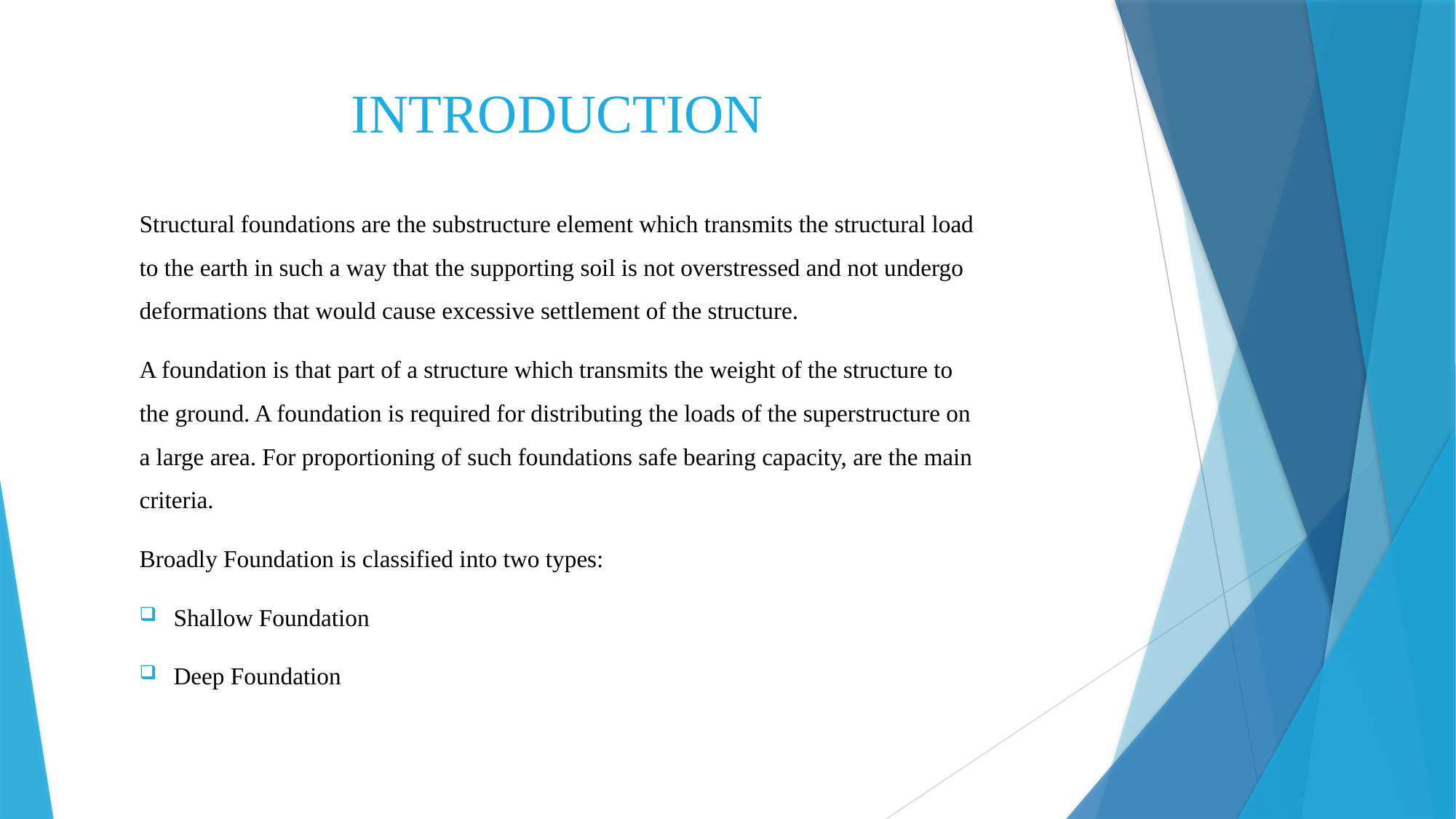

# INTRODUCTION
Structural foundations are the substructure element which transmits the structural load to the earth in such a way that the supporting soil is not overstressed and not undergo deformations that would cause excessive settlement of the structure.
A foundation is that part of a structure which transmits the weight of the structure to the ground. A foundation is required for distributing the loads of the superstructure on a large area. For proportioning of such foundations safe bearing capacity, are the main criteria.
Broadly Foundation is classified into two types:
Shallow Foundation
Deep Foundation